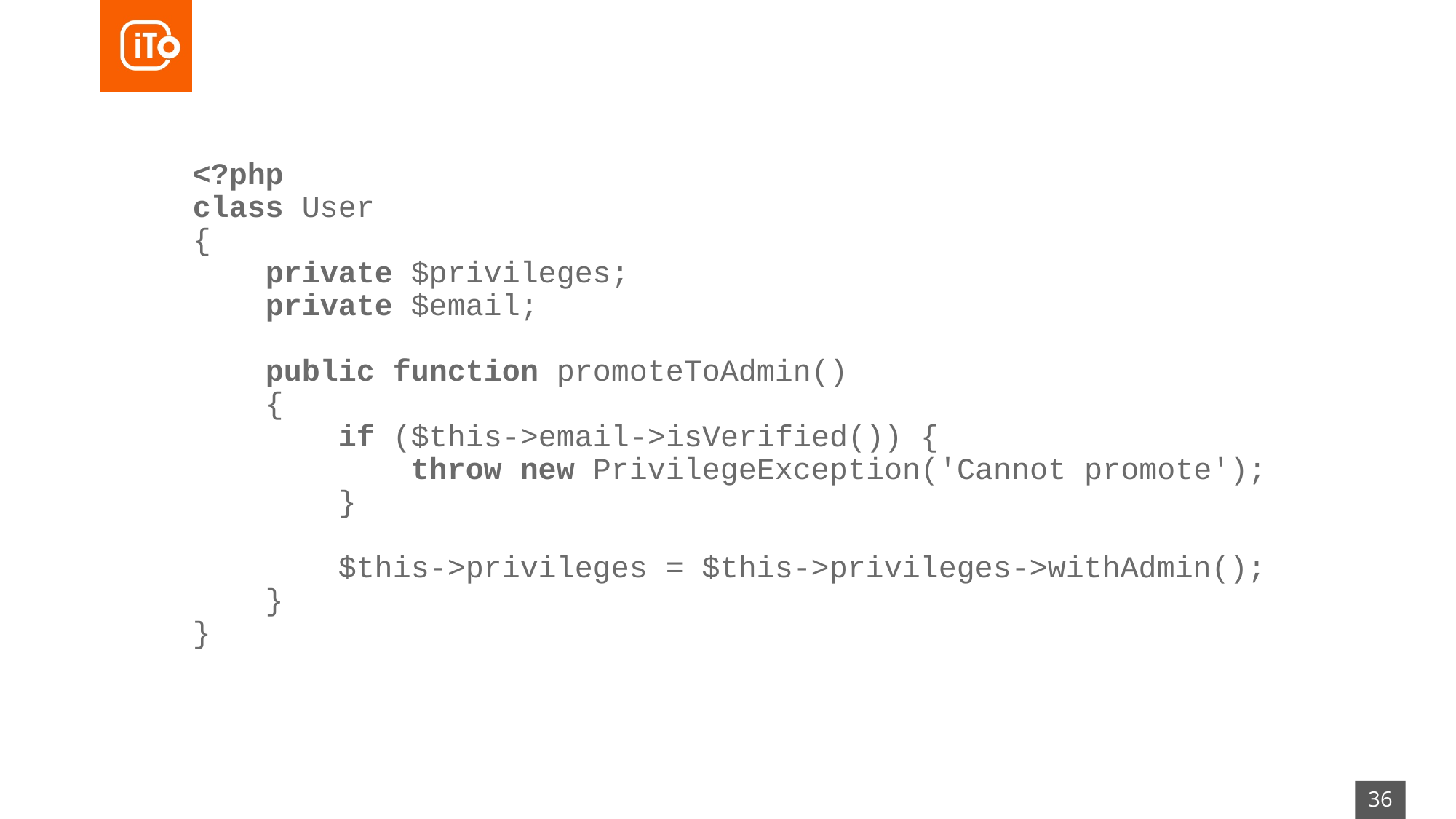

<?php
class User
{
    private $privileges;
    private $email;
    public function promoteToAdmin()
    {
        if ($this->email->isVerified()) {
            throw new PrivilegeException('Cannot promote');
        }
        $this->privileges = $this->privileges->withAdmin();
    }
}
36